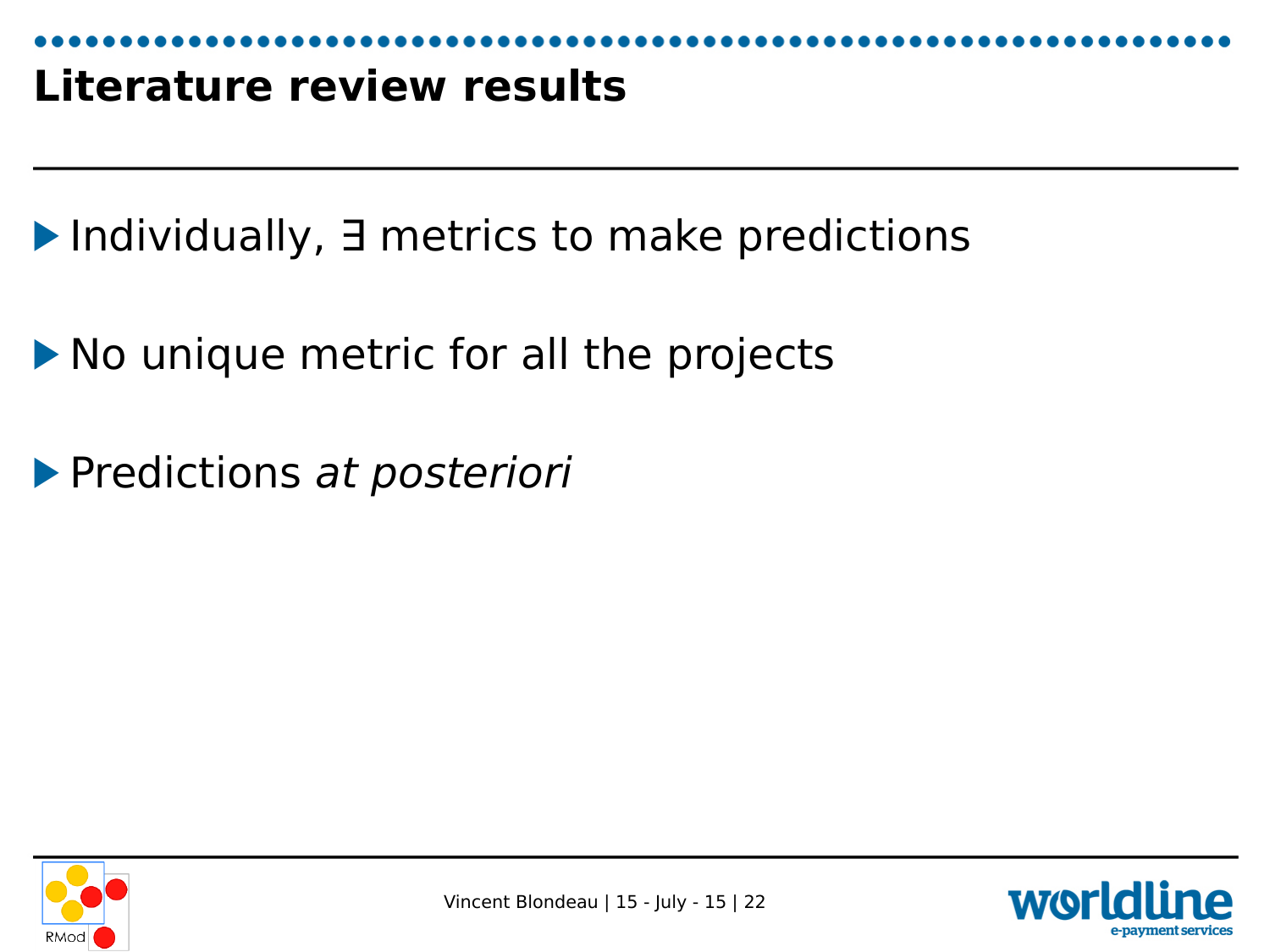

# Literature review results
Individually, ∃ metrics to make predictions

No unique metric for all the projects

Predictions at posteriori